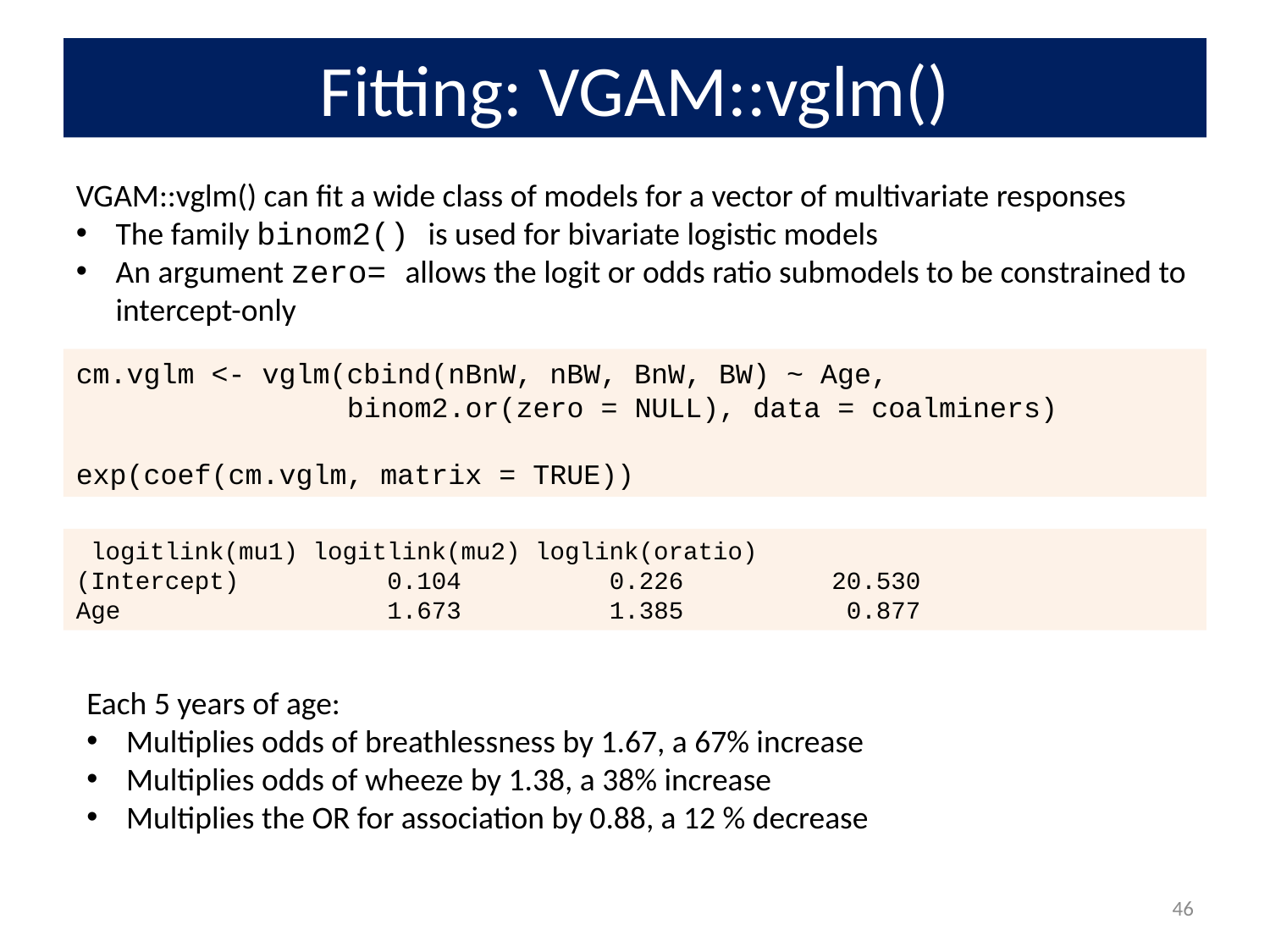

# Fitting: VGAM::vglm()
VGAM::vglm() can fit a wide class of models for a vector of multivariate responses
The family binom2() is used for bivariate logistic models
An argument zero= allows the logit or odds ratio submodels to be constrained to intercept-only
cm.vglm <- vglm(cbind(nBnW, nBW, BnW, BW) ~ Age,
                binom2.or(zero = NULL), data = coalminers)

exp(coef(cm.vglm, matrix = TRUE))
 logitlink(mu1) logitlink(mu2) loglink(oratio)
(Intercept)          0.104          0.226          20.530
Age                  1.673          1.385           0.877
Each 5 years of age:
Multiplies odds of breathlessness by 1.67, a 67% increase
Multiplies odds of wheeze by 1.38, a 38% increase
Multiplies the OR for association by 0.88, a 12 % decrease
46